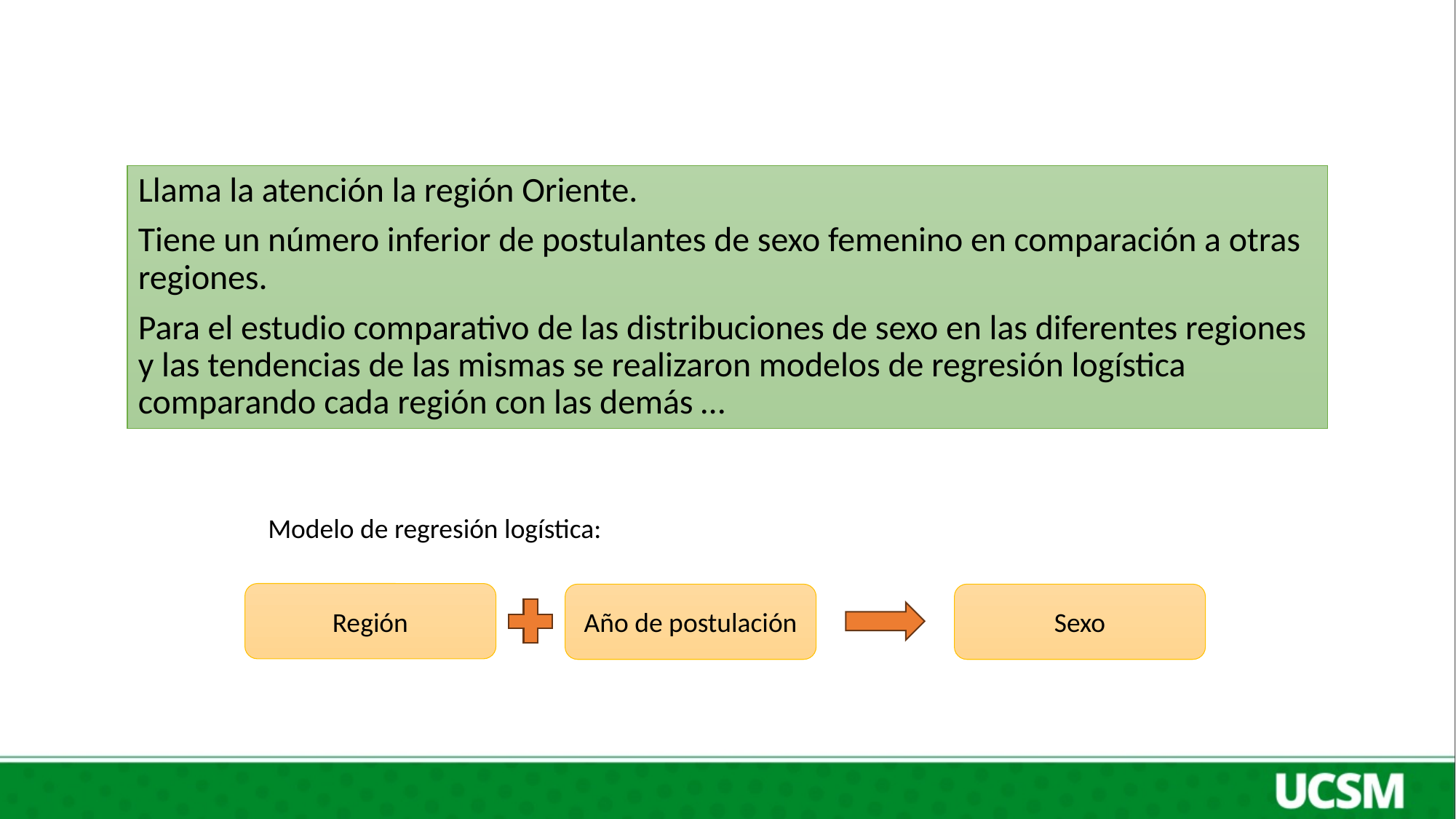

Llama la atención la región Oriente.
Tiene un número inferior de postulantes de sexo femenino en comparación a otras regiones.
Para el estudio comparativo de las distribuciones de sexo en las diferentes regiones y las tendencias de las mismas se realizaron modelos de regresión logística comparando cada región con las demás …
Modelo de regresión logística:
Región
Año de postulación
Sexo